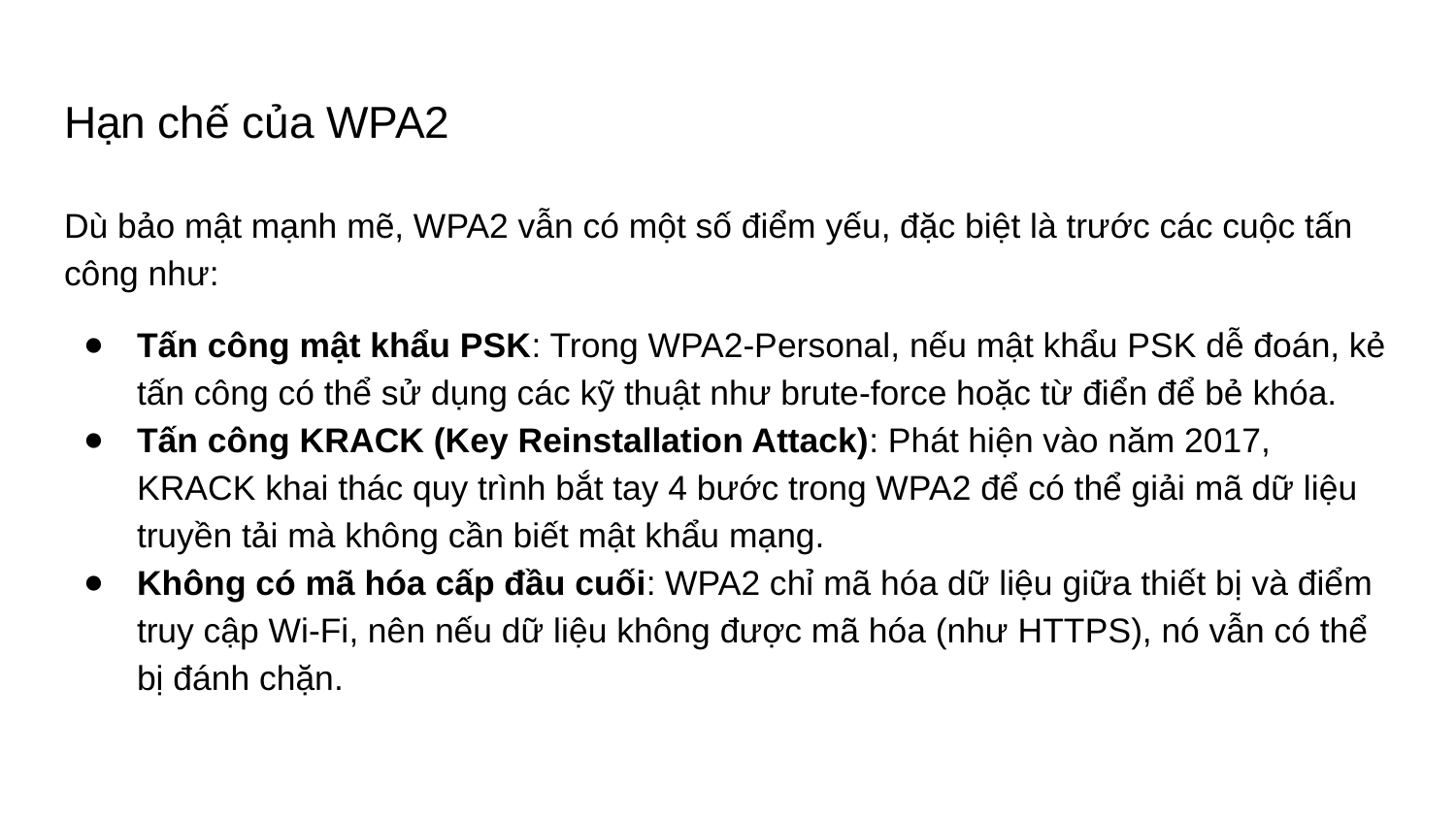

# Hạn chế của WPA2
Dù bảo mật mạnh mẽ, WPA2 vẫn có một số điểm yếu, đặc biệt là trước các cuộc tấn công như:
Tấn công mật khẩu PSK: Trong WPA2-Personal, nếu mật khẩu PSK dễ đoán, kẻ tấn công có thể sử dụng các kỹ thuật như brute-force hoặc từ điển để bẻ khóa.
Tấn công KRACK (Key Reinstallation Attack): Phát hiện vào năm 2017, KRACK khai thác quy trình bắt tay 4 bước trong WPA2 để có thể giải mã dữ liệu truyền tải mà không cần biết mật khẩu mạng.
Không có mã hóa cấp đầu cuối: WPA2 chỉ mã hóa dữ liệu giữa thiết bị và điểm truy cập Wi-Fi, nên nếu dữ liệu không được mã hóa (như HTTPS), nó vẫn có thể bị đánh chặn.